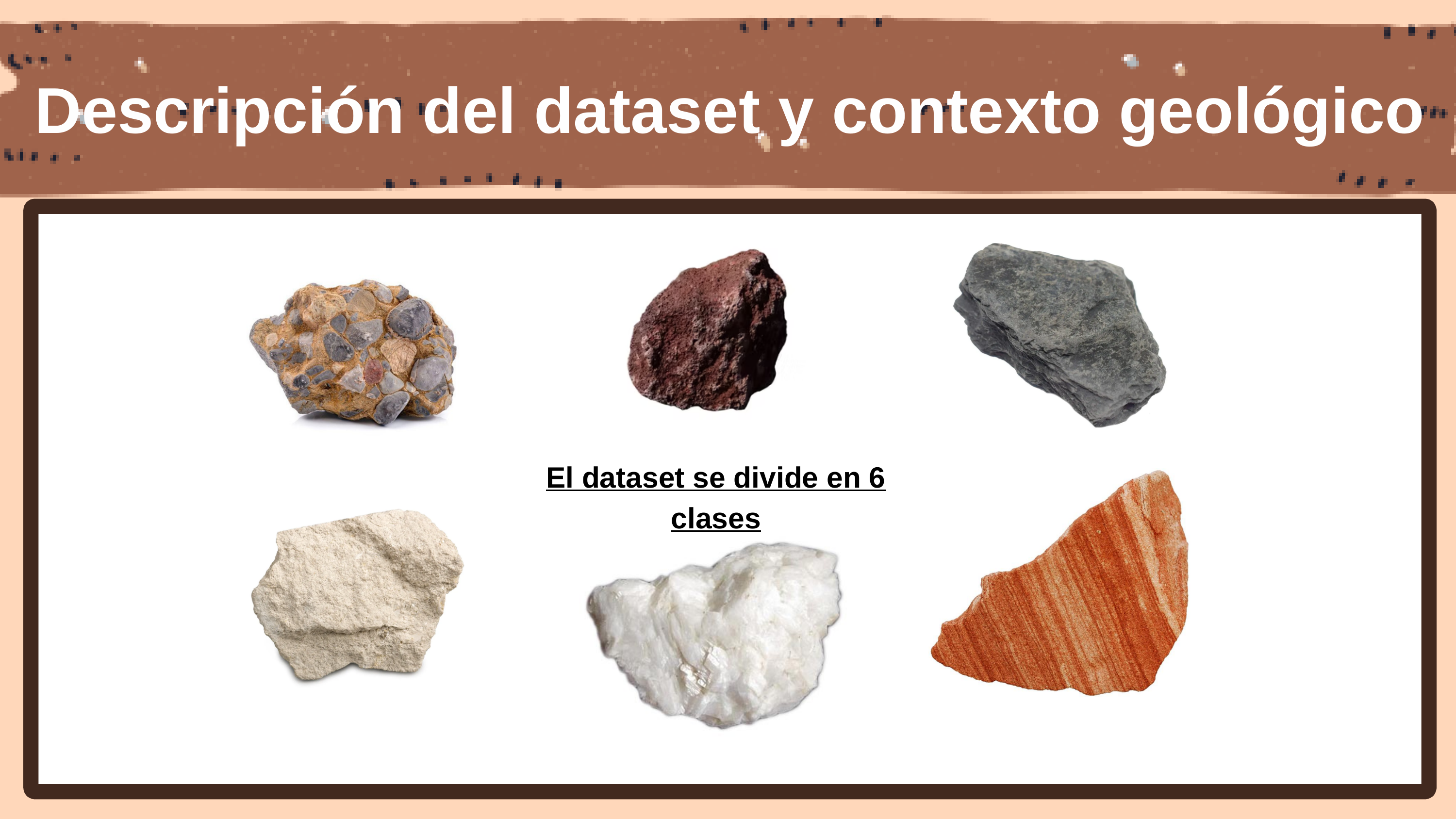

Descripción del dataset y contexto geológico

El dataset se divide en 6 clases